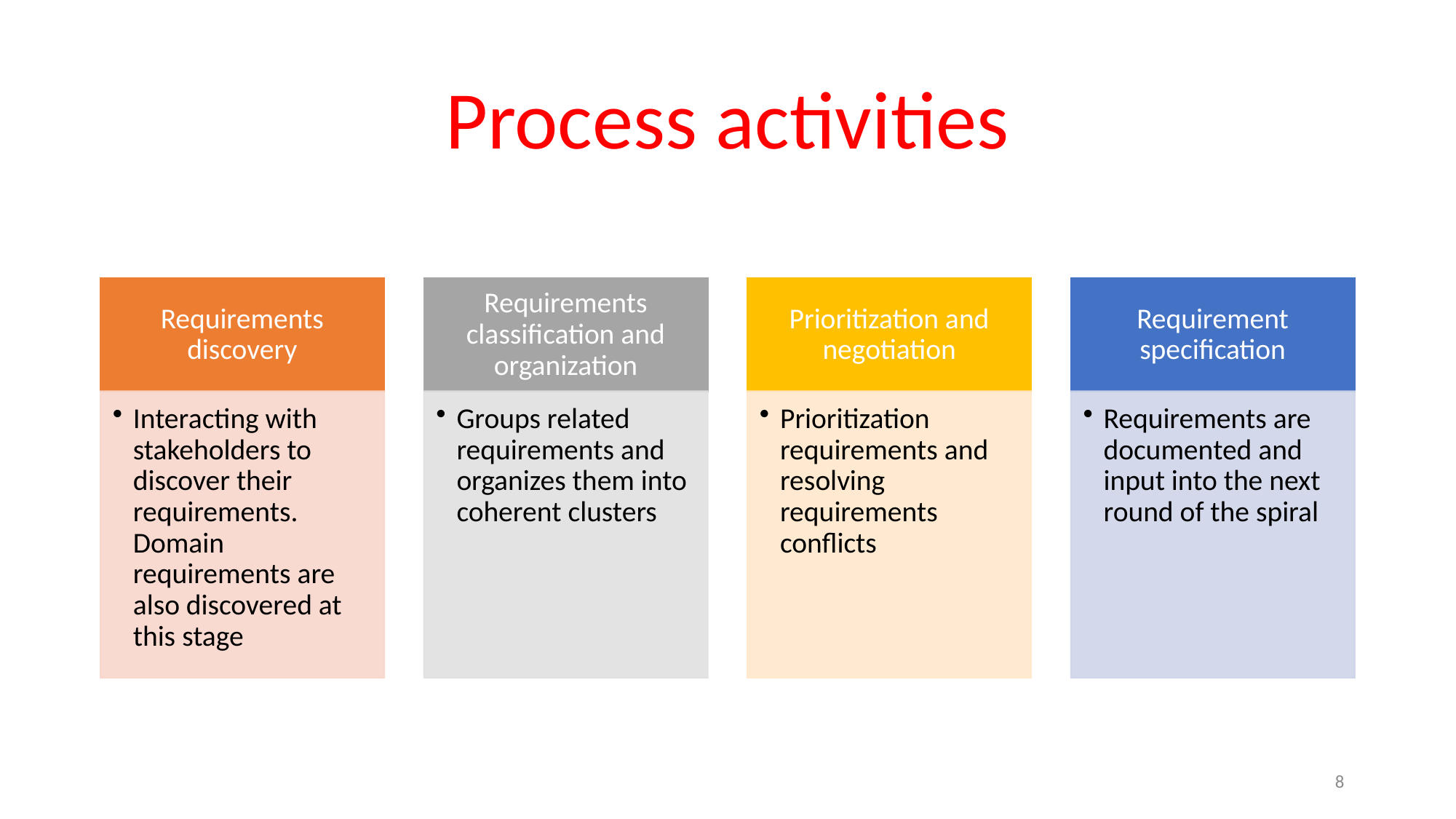

# Process activities
Requirements discovery
Interacting with stakeholders to discover their requirements. Domain requirements are also discovered at this stage
Requirements classification and organization
Groups related requirements and organizes them into coherent clusters
Prioritization and negotiation
Prioritization requirements and resolving requirements conflicts
Requirement specification
Requirements are documented and input into the next round of the spiral
8